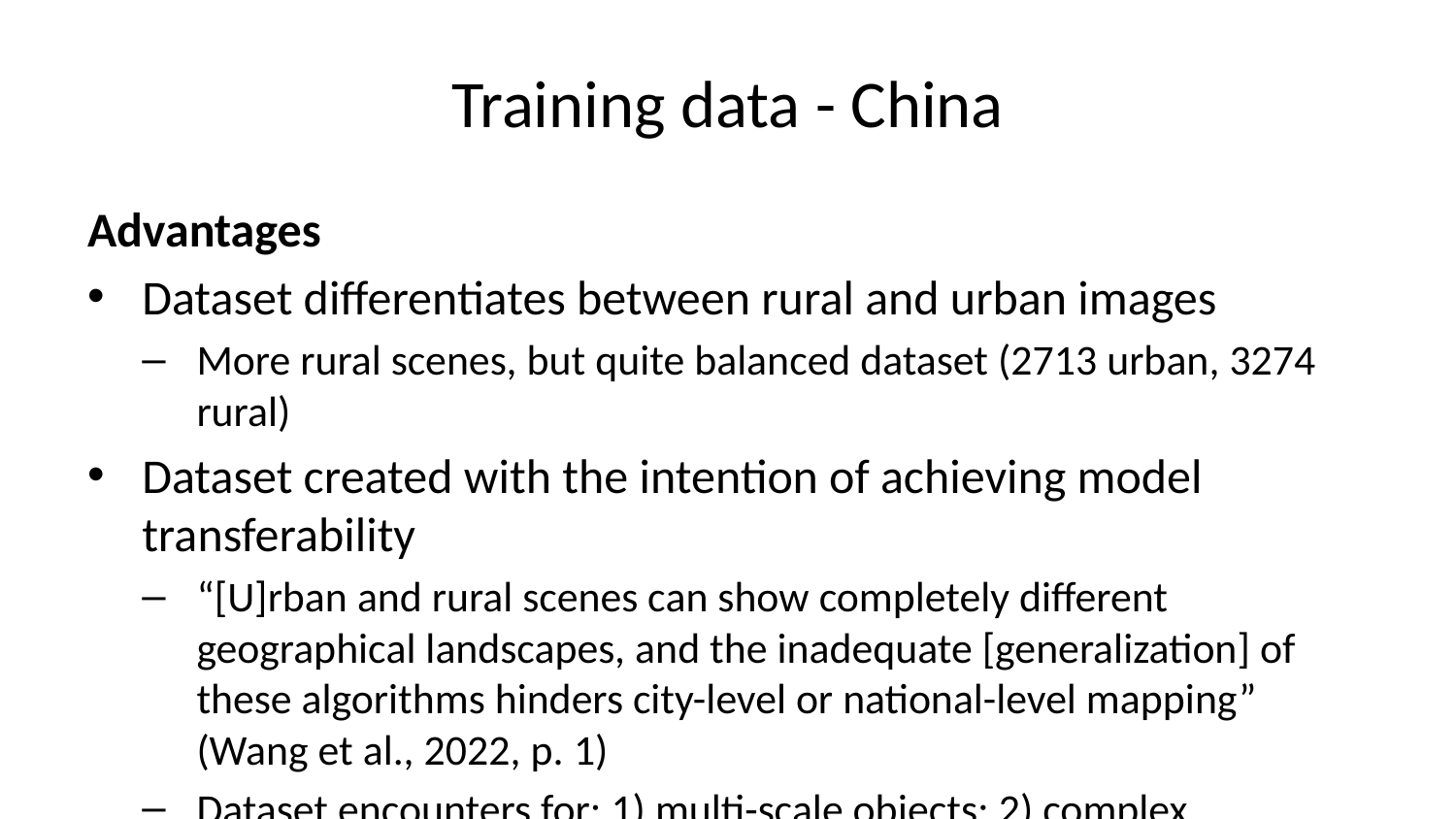

# Training data - China
Advantages
Dataset differentiates between rural and urban images
More rural scenes, but quite balanced dataset (2713 urban, 3274 rural)
Dataset created with the intention of achieving model transferability
“[U]rban and rural scenes can show completely different geographical landscapes, and the inadequate [generalization] of these algorithms hinders city-level or national-level mapping” (Wang et al., 2022, p. 1)
Dataset encounters for: 1) multi-scale objects; 2) complex background samples; 3) inconsistent class distributions
Disadvantages
Lower resolution than images from Brandenburg (30 cm vs. 20 cm, respectively)
Satellite images (vs. aerial images from Brandenburg)
[Less detailed labeling compared to Potsdam dataset]
Useful in training for the recognition of larger contiguous areas, but not individual trees
China vs. Germany
Different geography